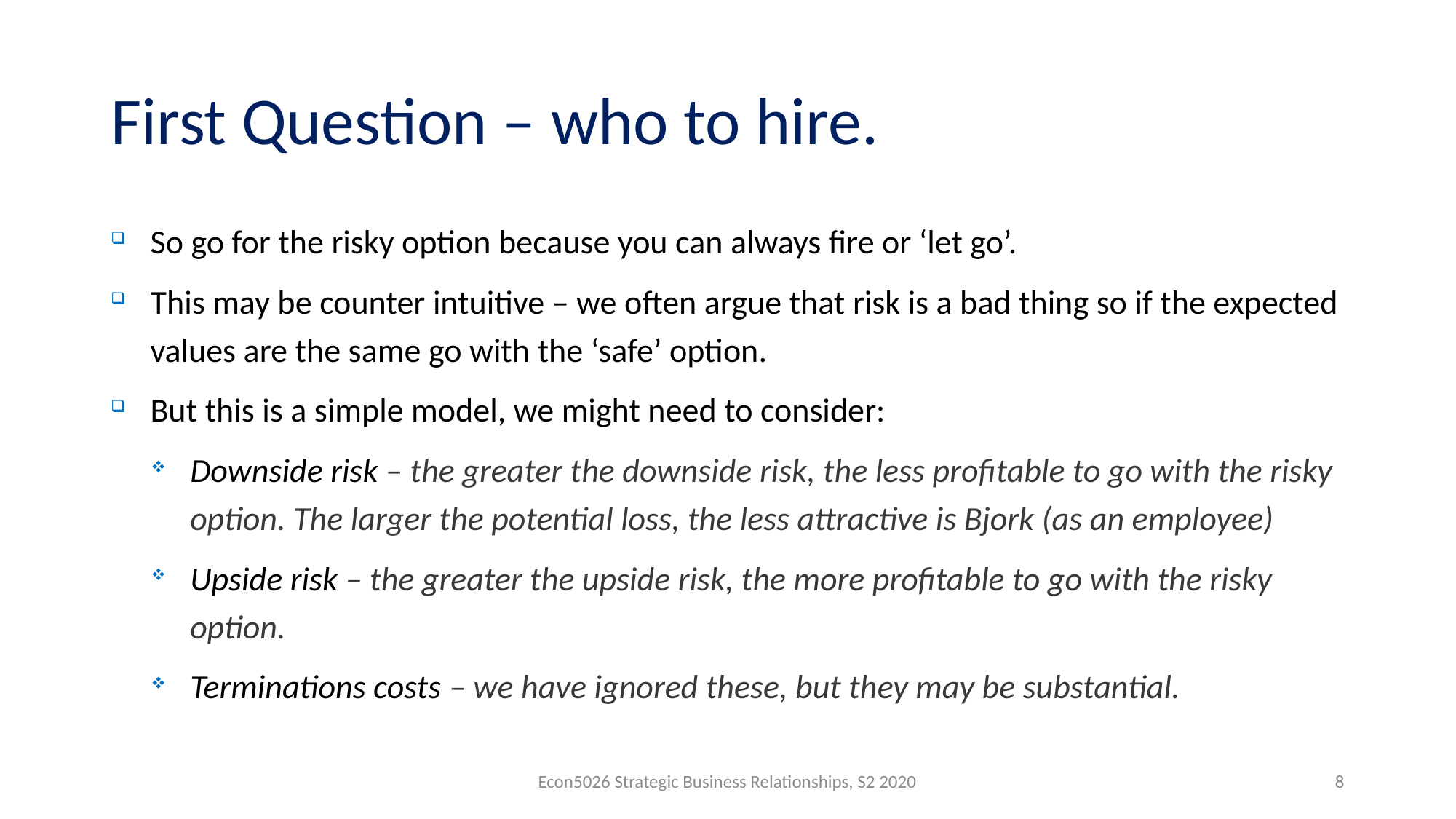

# First Question – who to hire.
So go for the risky option because you can always fire or ‘let go’.
This may be counter intuitive – we often argue that risk is a bad thing so if the expected values are the same go with the ‘safe’ option.
But this is a simple model, we might need to consider:
Downside risk – the greater the downside risk, the less profitable to go with the risky option. The larger the potential loss, the less attractive is Bjork (as an employee)
Upside risk – the greater the upside risk, the more profitable to go with the risky option.
Terminations costs – we have ignored these, but they may be substantial.

Econ5026 Strategic Business Relationships, S2 2020
8